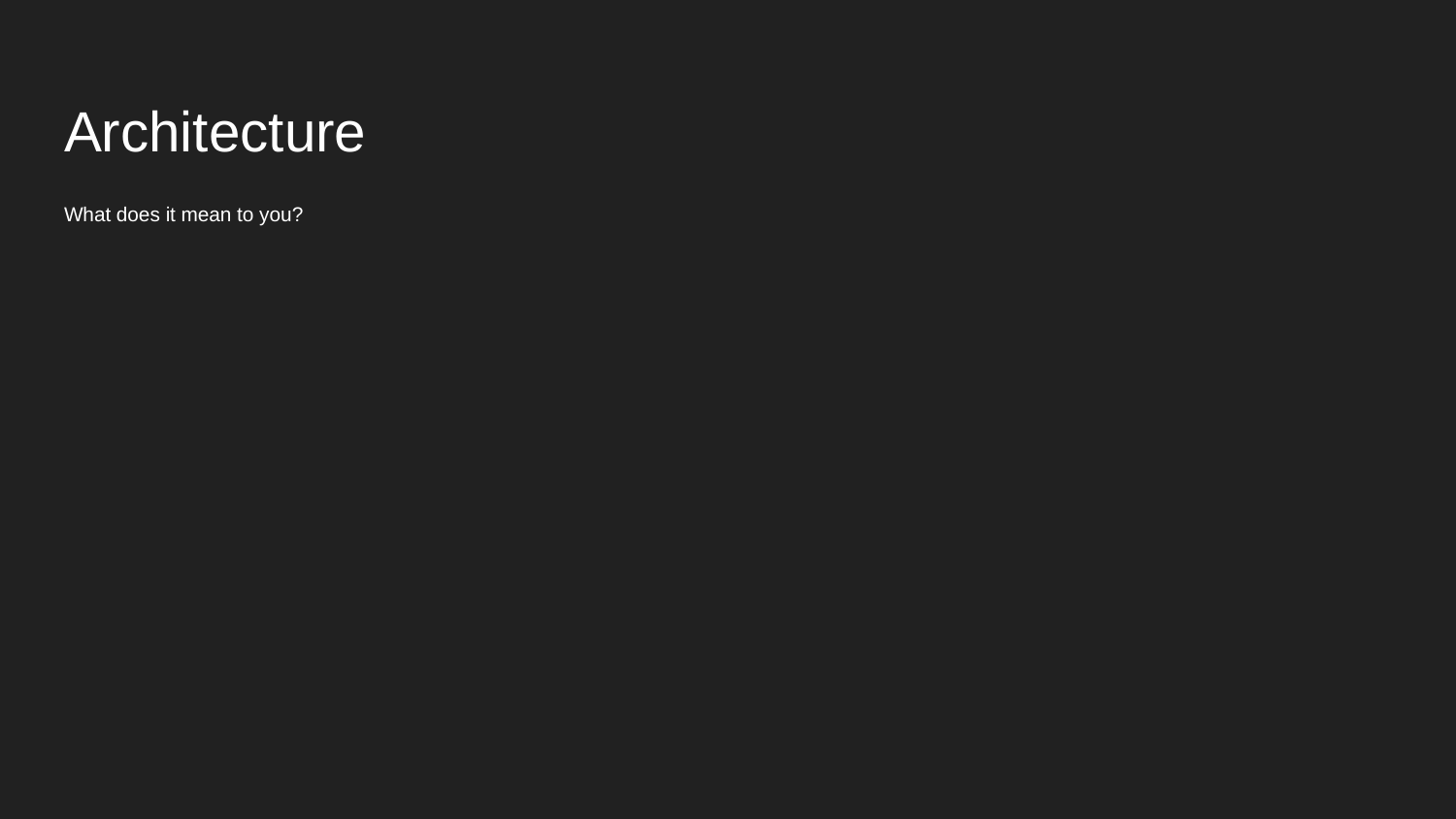

# Architecture
What does it mean to you?